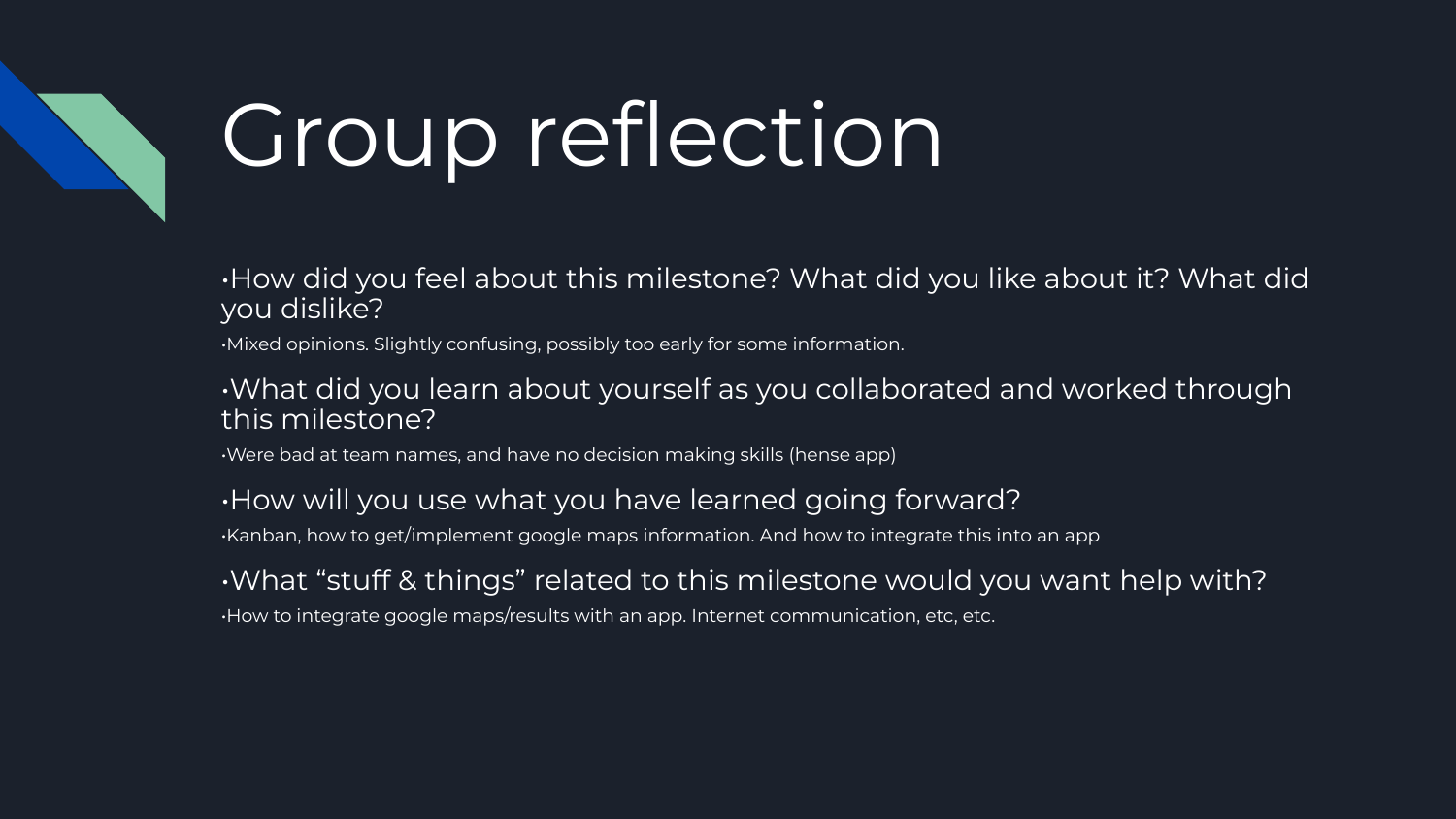

# Group reflection
•How did you feel about this milestone? What did you like about it? What did you dislike?
•Mixed opinions. Slightly confusing, possibly too early for some information.
•What did you learn about yourself as you collaborated and worked through this milestone?
•Were bad at team names, and have no decision making skills (hense app)
•How will you use what you have learned going forward?
•Kanban, how to get/implement google maps information. And how to integrate this into an app
•What “stuff & things” related to this milestone would you want help with?
•How to integrate google maps/results with an app. Internet communication, etc, etc.